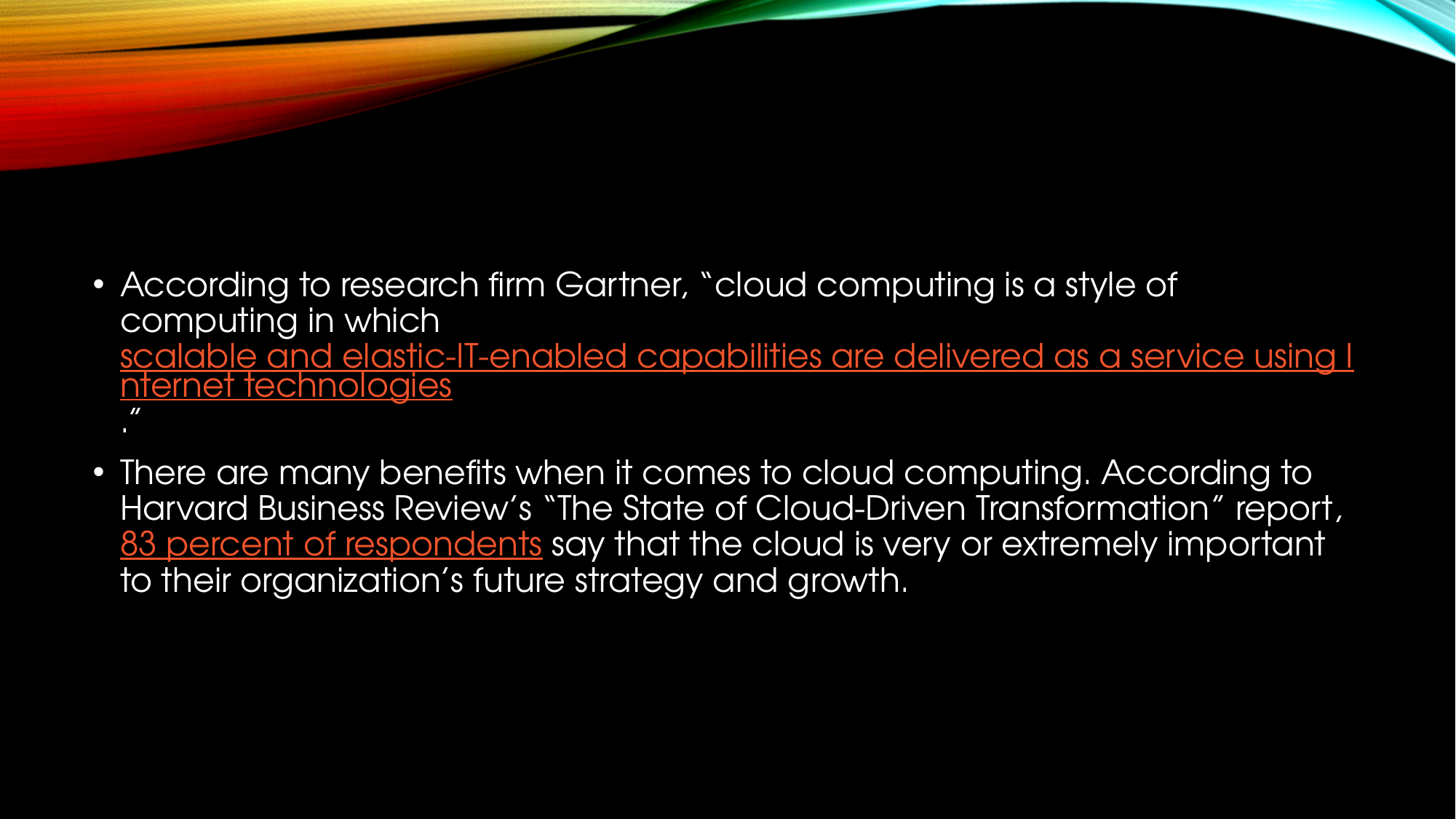

According to research firm Gartner, “cloud computing is a style of computing in which scalable and elastic-IT-enabled capabilities are delivered as a service using Internet technologies.”
There are many benefits when it comes to cloud computing. According to Harvard Business Review’s “The State of Cloud-Driven Transformation” report, 83 percent of respondents say that the cloud is very or extremely important to their organization’s future strategy and growth.